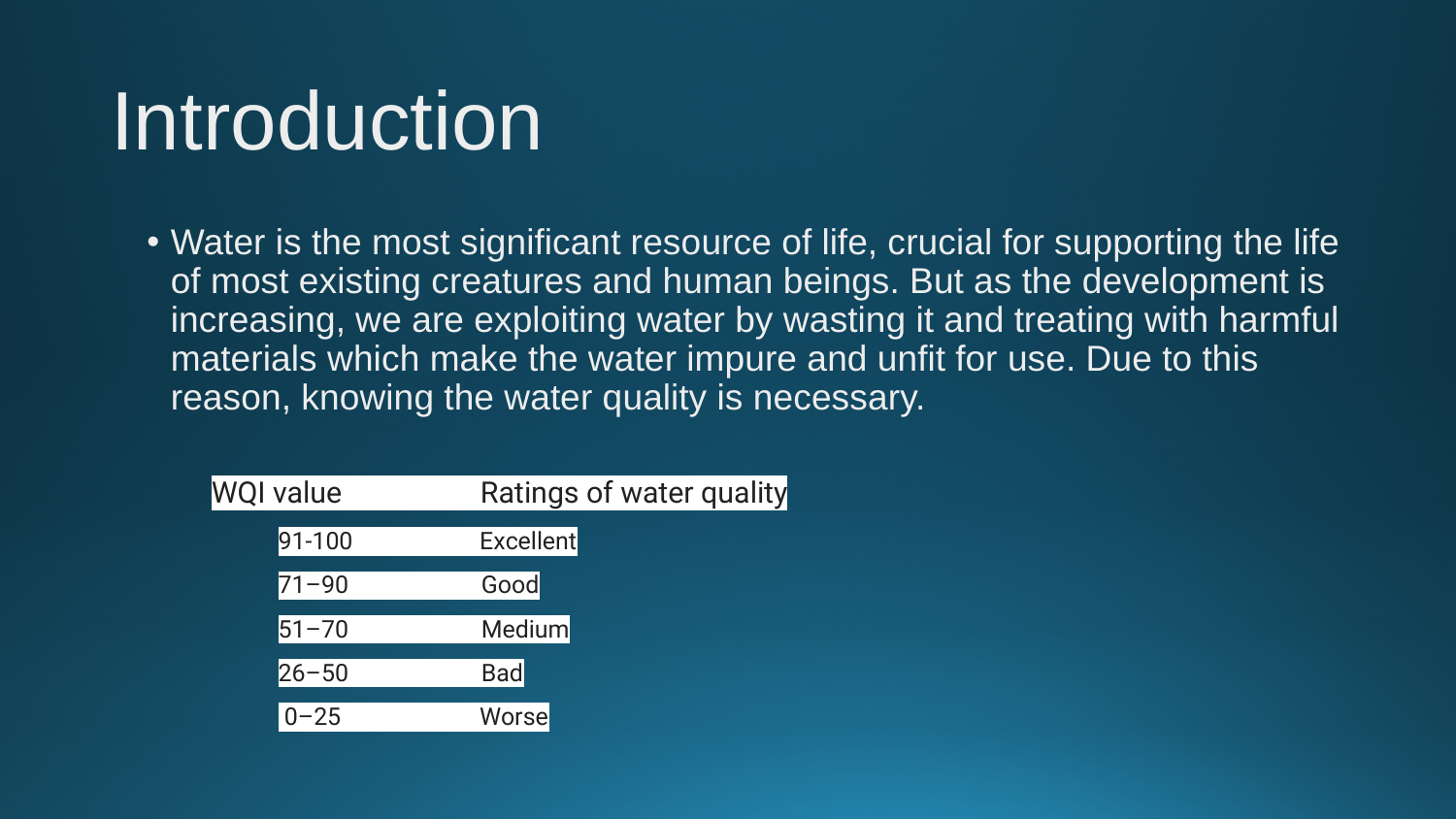

# Introduction
Water is the most significant resource of life, crucial for supporting the life of most existing creatures and human beings. But as the development is increasing, we are exploiting water by wasting it and treating with harmful materials which make the water impure and unfit for use. Due to this reason, knowing the water quality is necessary.

WQI value                   Ratings of water quality
91-100                     Excellent
71–90                      Good
51–70                      Medium
26–50                      Bad
 0–25                       Worse